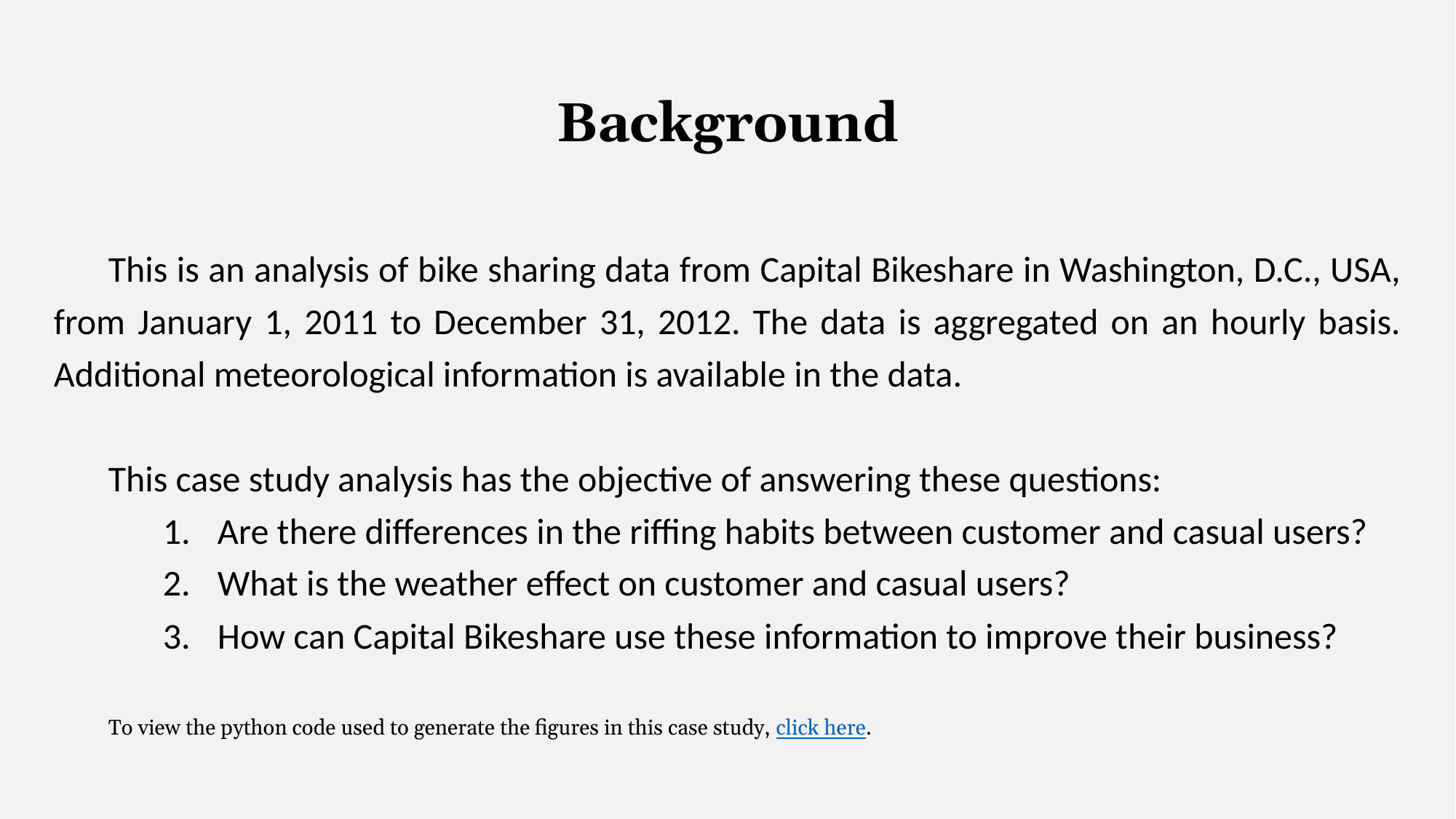

Background
This is an analysis of bike sharing data from Capital Bikeshare in Washington, D.C., USA, from January 1, 2011 to December 31, 2012. The data is aggregated on an hourly basis. Additional meteorological information is available in the data.

This case study analysis has the objective of answering these questions:
Are there differences in the riffing habits between customer and casual users?
What is the weather effect on customer and casual users?
How can Capital Bikeshare use these information to improve their business?

To view the python code used to generate the figures in this case study, click here.